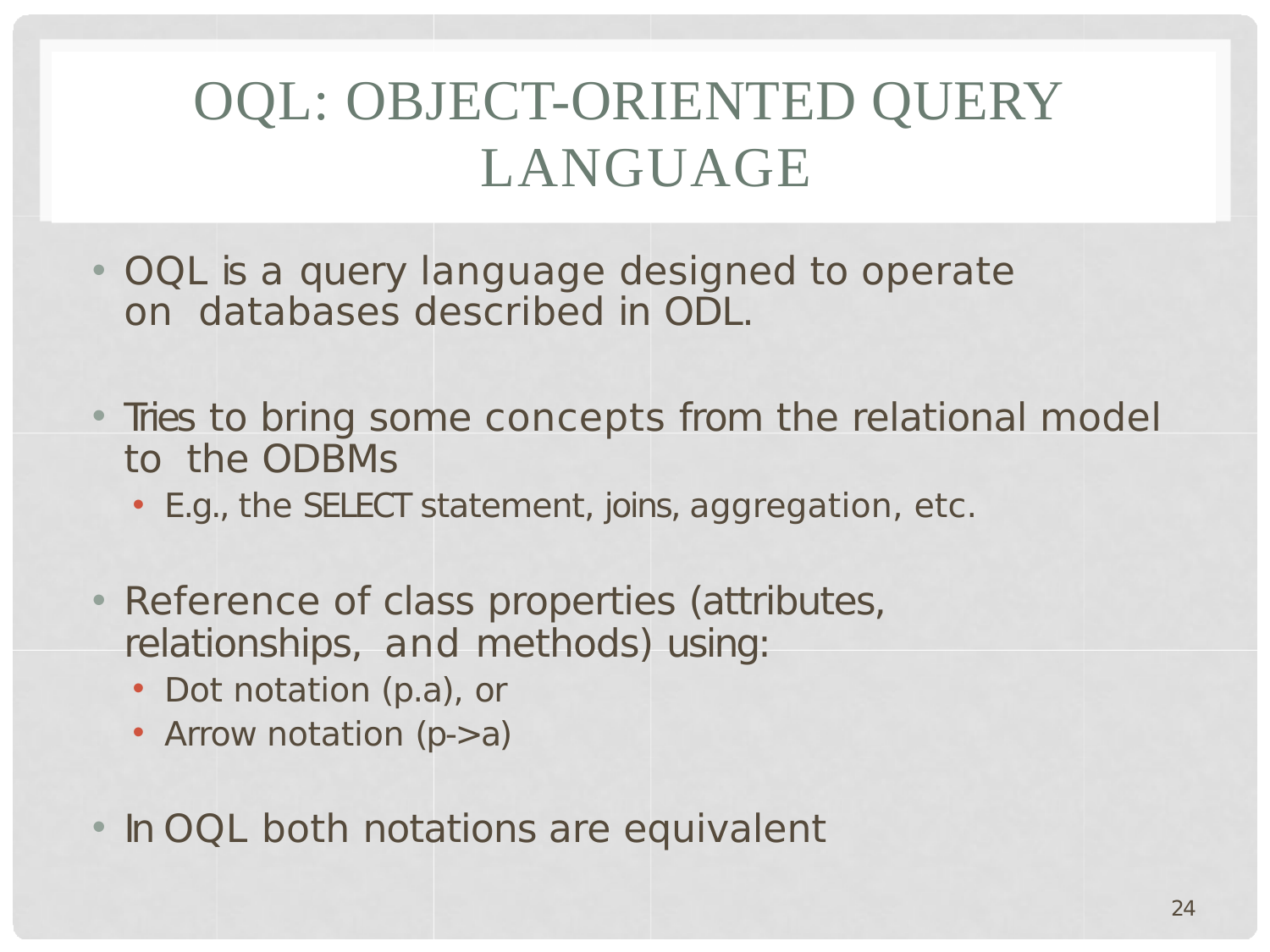

# OQL: OBJECT-ORIENTED QUERY  LANGUAGE
OQL is a query language designed to operate on  databases described in ODL.

Tries to bring some concepts from the relational model to  the ODBMs
E.g., the SELECT statement, joins, aggregation, etc.

Reference of class properties (attributes, relationships,  and methods) using:
Dot notation (p.a), or
Arrow notation (p->a)

In OQL both notations are equivalent
24